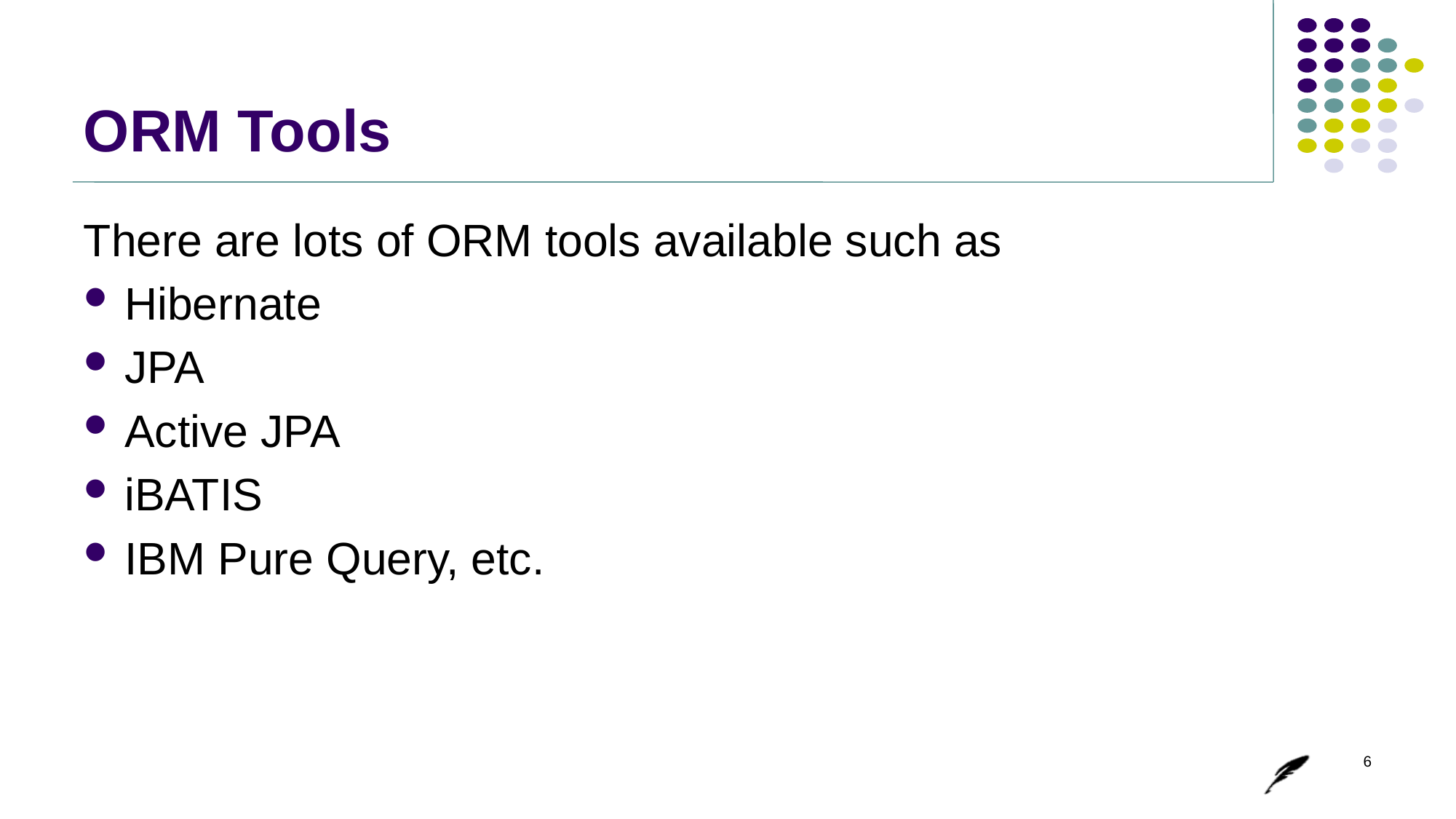

# ORM Tools
There are lots of ORM tools available such as
Hibernate
JPA
Active JPA
iBATIS
IBM Pure Query, etc.
6